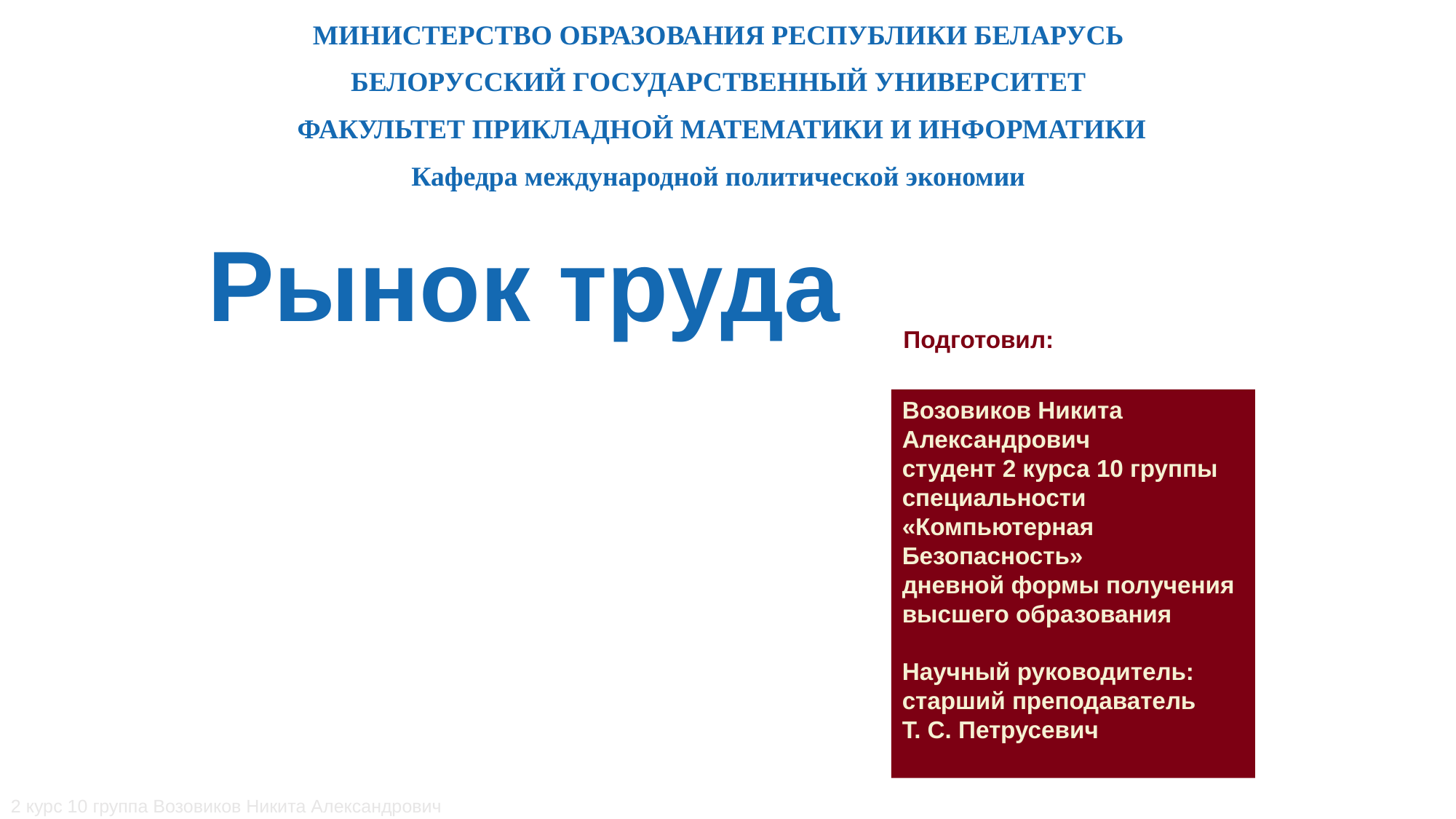

Рынок труда
МИНИСТЕРСТВО ОБРАЗОВАНИЯ РЕСПУБЛИКИ БЕЛАРУСЬ
БЕЛОРУССКИЙ ГОСУДАРСТВЕННЫЙ УНИВЕРСИТЕТ
 ФАКУЛЬТЕТ ПРИКЛАДНОЙ МАТЕМАТИКИ И ИНФОРМАТИКИ
Кафедра международной политической экономии
Подготовил:
Возовиков Никита Александрович
студент 2 курса 10 группы
специальности «Компьютерная Безопасность»
дневной формы получения
высшего образования

Научный руководитель:
старший преподаватель
Т. С. Петрусевич